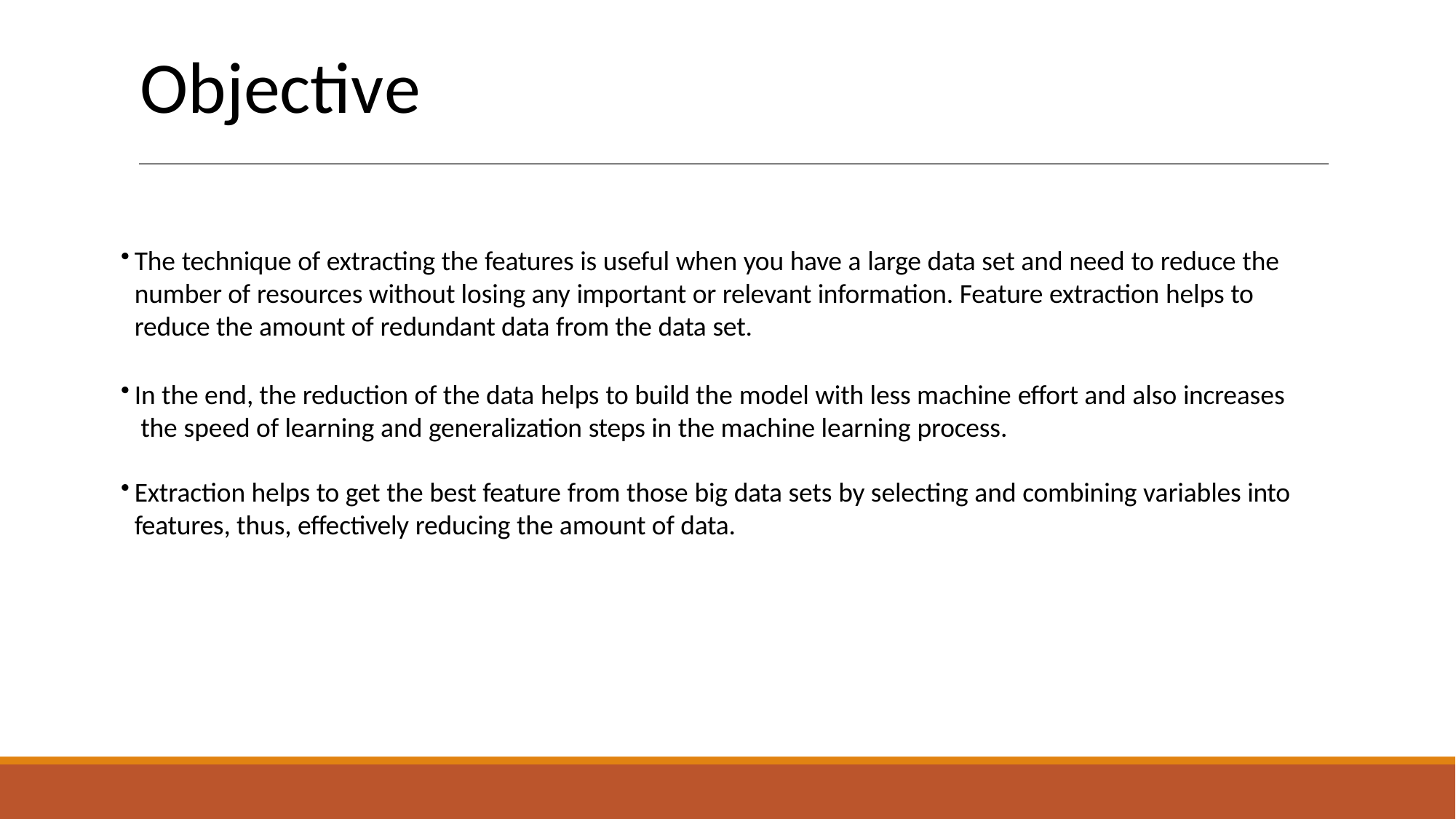

# Objective

The technique of extracting the features is useful when you have a large data set and need to reduce the  number of resources without losing any important or relevant information. Feature extraction helps to  reduce the amount of redundant data from the data set.

In the end, the reduction of the data helps to build the model with less machine effort and also increases  the speed of learning and generalization steps in the machine learning process.

Extraction helps to get the best feature from those big data sets by selecting and combining variables into  features, thus, effectively reducing the amount of data.